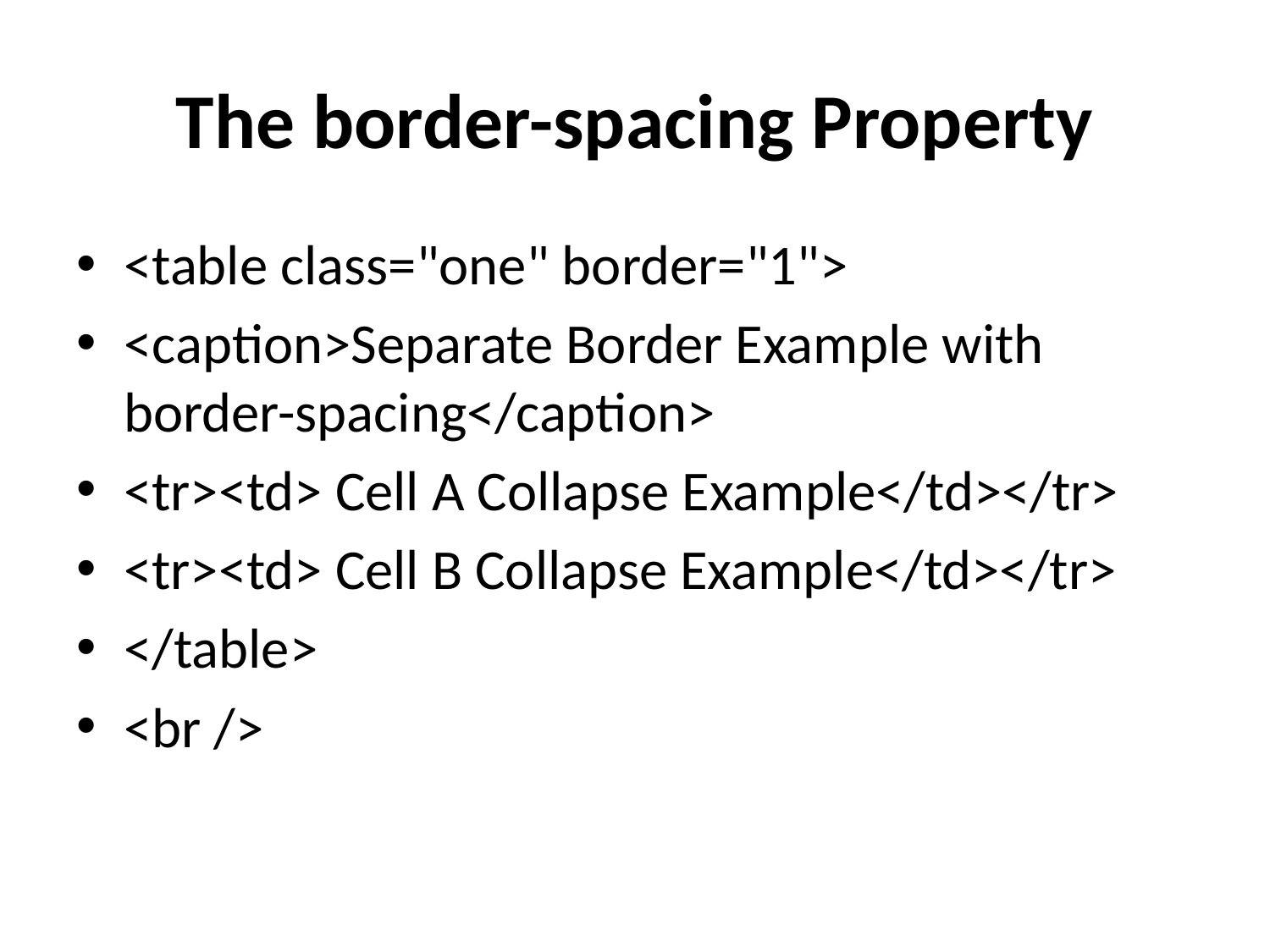

# The border-spacing Property
<table class="one" border="1">
<caption>Separate Border Example with border-spacing</caption>
<tr><td> Cell A Collapse Example</td></tr>
<tr><td> Cell B Collapse Example</td></tr>
</table>
<br />